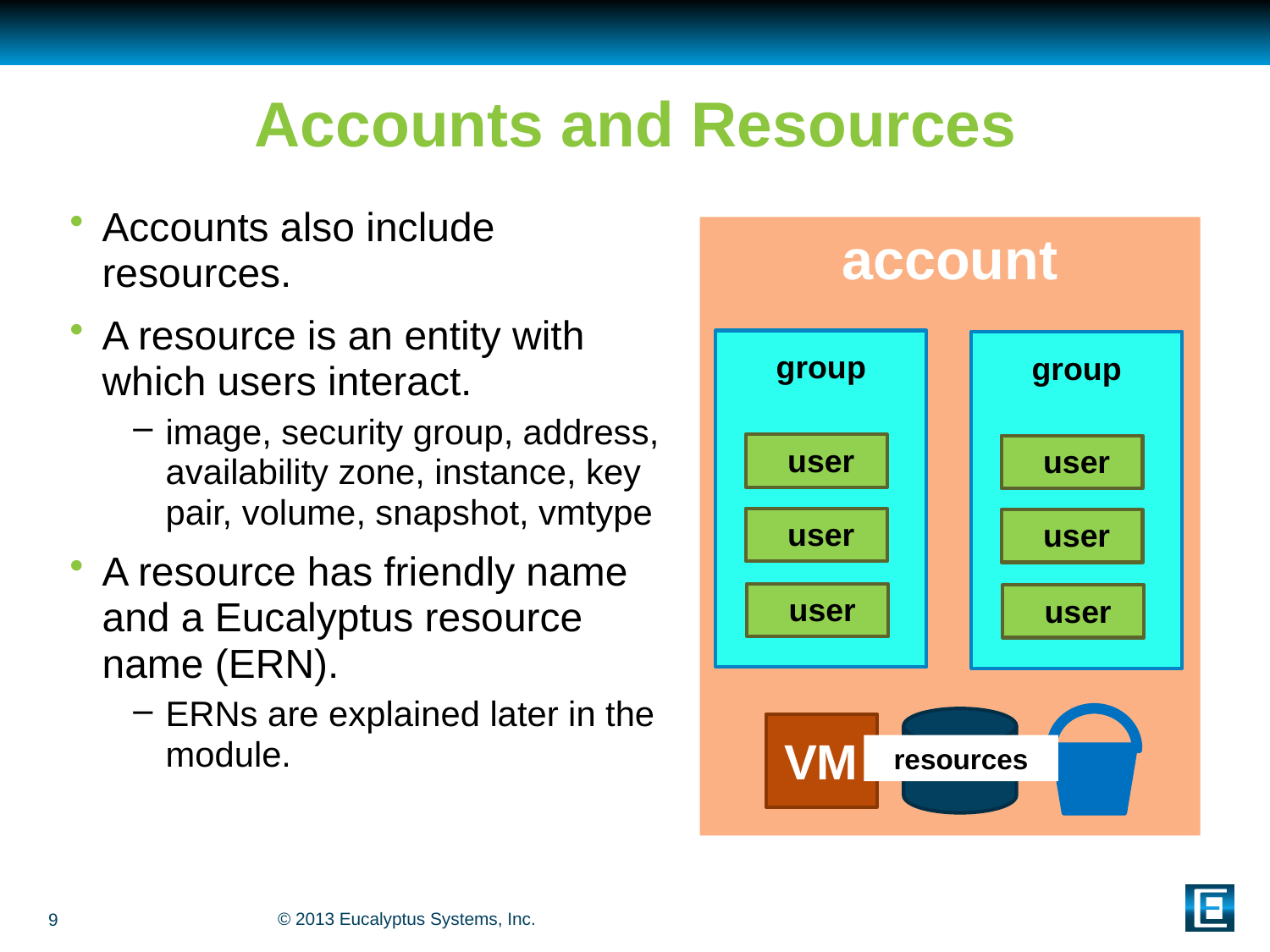

# Accounts and Resources
Accounts also include resources.
A resource is an entity with which users interact.
image, security group, address, availability zone, instance, key pair, volume, snapshot, vmtype
A resource has friendly name and a Eucalyptus resource name (ERN).
ERNs are explained later in the module.

account

group

user

user

user

group

user

user

user

VM
resources
9